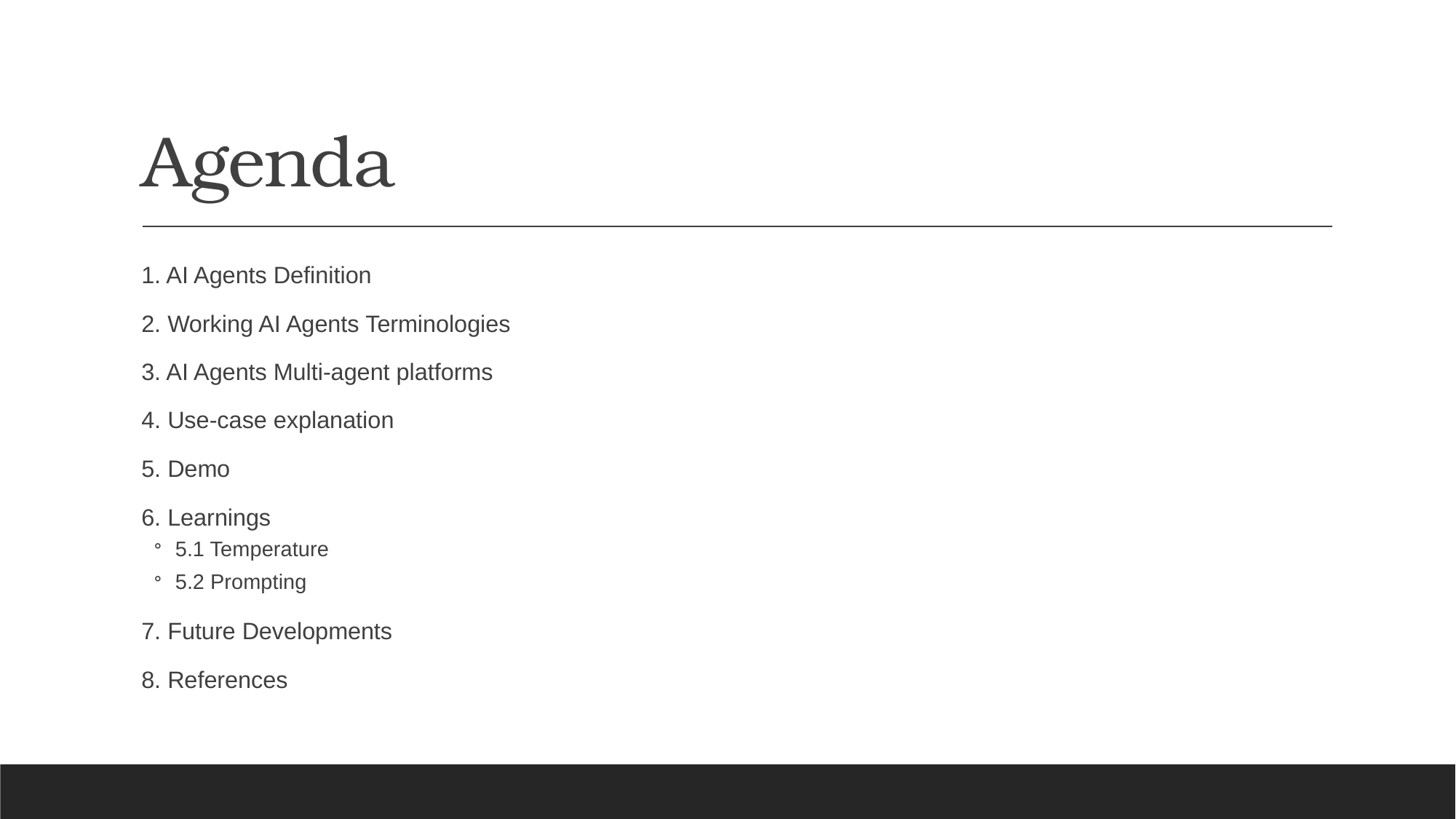

# Agenda
1. AI Agents Definition
2. Working AI Agents Terminologies
3. AI Agents Multi-agent platforms
4. Use-case explanation
5. Demo
6. Learnings
5.1 Temperature
5.2 Prompting
7. Future Developments
8. References